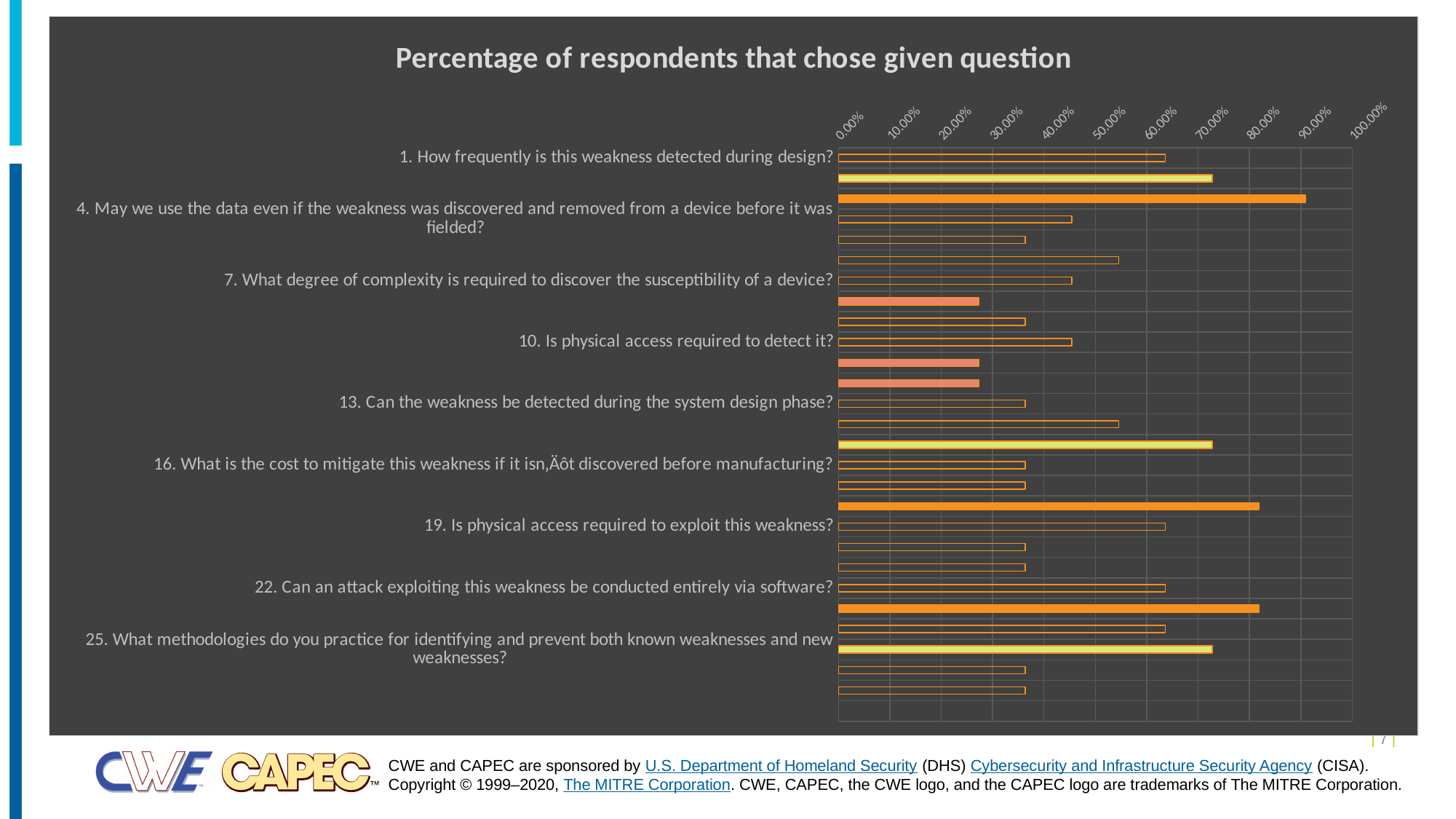

### Chart: Percentage of respondents that chose given question

| Category |  |
|---|---|
| 1. How frequently is this weakness detected during design? | 0.6363636363636364 |
| 2. How frequently is this weakness detected during test? | 0.7272727272727273 |
| 3. How frequently is this weakness detected after it has been fielded? | 0.9090909090909091 |
| 4. May we use the data even if the weakness was discovered and removed from a device before it was fielded? | 0.45454545454545453 |
| 5. Which class or family of weaknesses is the most difficult to detect? | 0.36363636363636365 |
| 6. Which class or family of weaknesses is the easiest to detect? | 0.5454545454545454 |
| 7. What degree of complexity is required to discover the susceptibility of a device? | 0.45454545454545453 |
| 8. Associated cost of equipment (i.e., can only a nation state can discover whether a device contains a given weakness or if an independent researcher can discover this? Should this matter at all? Should we just assume nation-state level resources across t | 0.2727272727272727 |
| 9. How easy to detect is this weakness? | 0.36363636363636365 |
| 10. Is physical access required to detect it? | 0.45454545454545453 |
| 11. Can the weakness be detected by physical proximity? | 0.2727272727272727 |
| 12. Can the weakness be detected by software? | 0.2727272727272727 |
| 13. Can the weakness be detected during the system design phase? | 0.36363636363636365 |
| 14. Is the weakness independent of architecture/platform? | 0.5454545454545454 |
| 15. Can the weakness be mitigated once the device has been fielded? | 0.7272727272727273 |
| 16. What is the cost to mitigate this weakness if it isn‚Äôt discovered before manufacturing? | 0.36363636363636365 |
| 17. Can the weakness be mitigated via software? | 0.36363636363636365 |
| 18. Does the weakness require hardware modifications to mitigate it? | 0.8181818181818182 |
| 19. Is physical access required to exploit this weakness? | 0.6363636363636364 |
| 20. Is it necessary to modify the device prior to its exploitation? | 0.36363636363636365 |
| 21. Is physical proximity required to exploit this weakness? | 0.36363636363636365 |
| 22. Can an attack exploiting this weakness be conducted entirely via software? | 0.6363636363636364 |
| 23. Is a single exploit against this weakness applicable to a wide range (or family) of devices? | 0.8181818181818182 |
| 24. How many devices are affected by an exploit against this weakness? | 0.6363636363636364 |
| 25. What methodologies do you practice for identifying and prevent both known weaknesses and new weaknesses? | 0.7272727272727273 |
| 26. What is the market presence of that architecture (like, how prevalent is it present across industry)? | 0.36363636363636365 |
| 27. How many devices might have this weakness?  (A weakness applicable to only ARM may have greater weighting than a Power-PC only weakness)? ‚Ä¶kind of a faulty question since it depends on the type of device, etc. | 0.36363636363636365 |
#
| 7 |